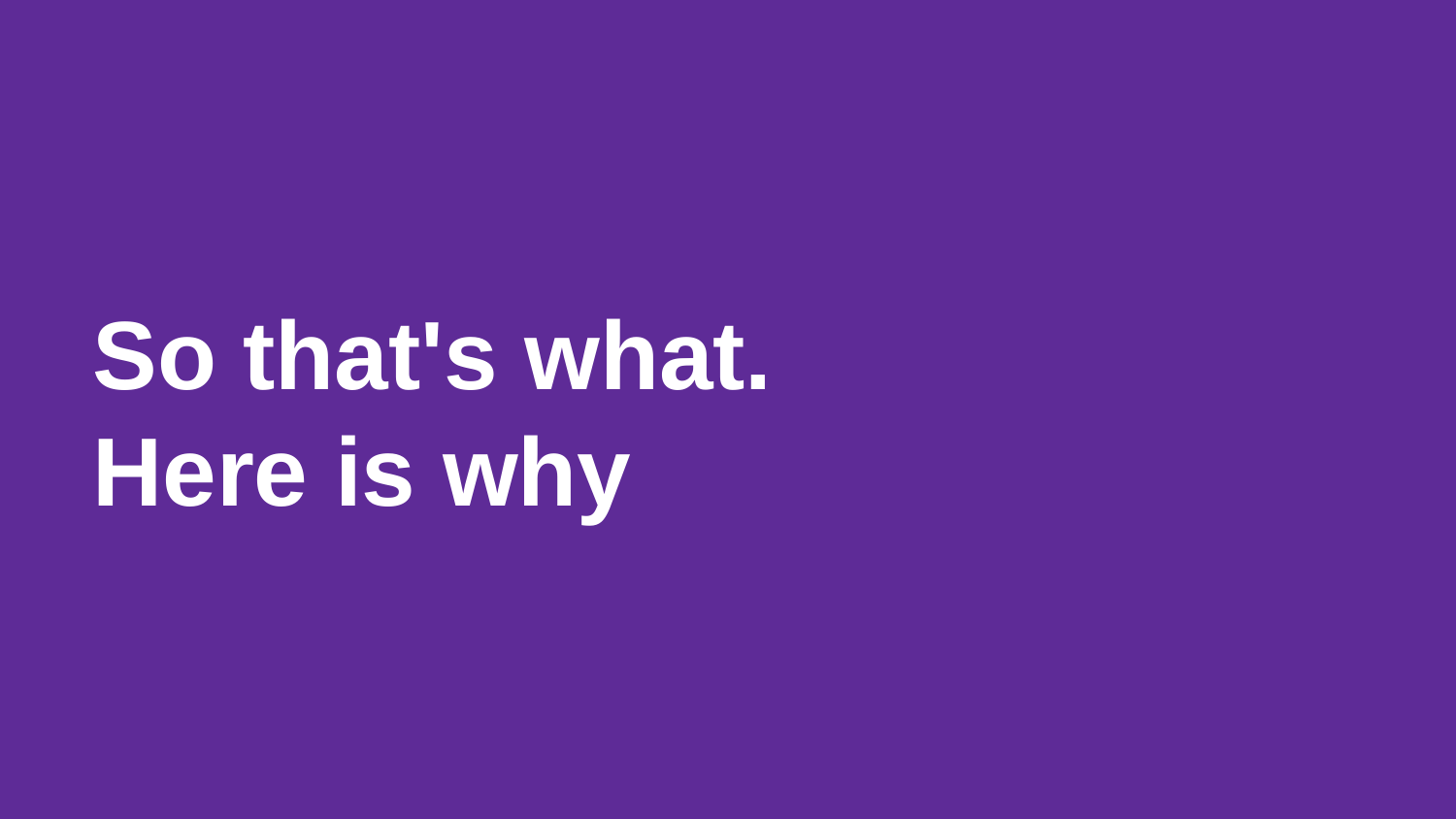

# So that's what.
Here is why